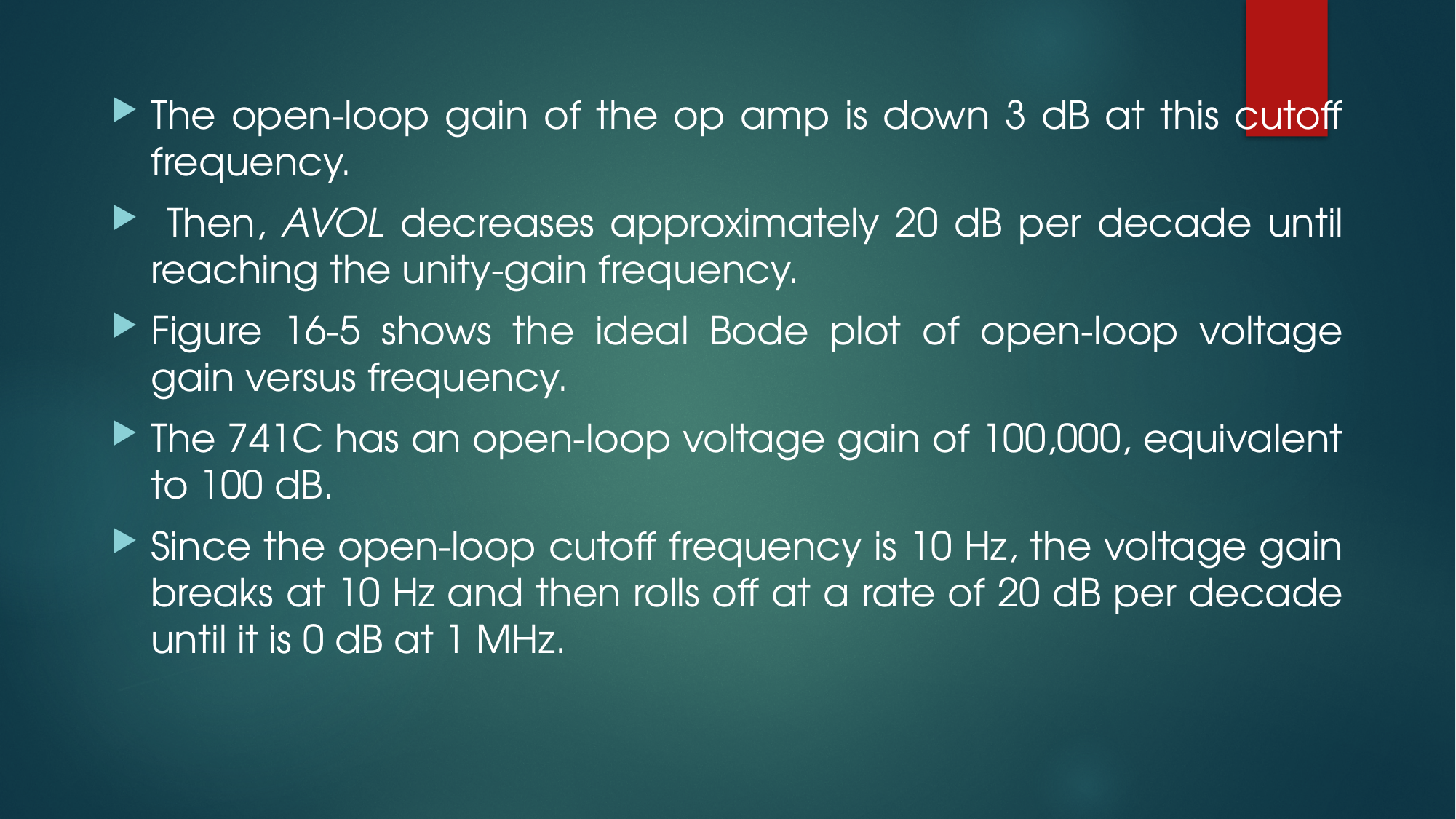

The open-loop gain of the op amp is down 3 dB at this cutoff frequency.
 Then, AVOL decreases approximately 20 dB per decade until reaching the unity-gain frequency.
Figure 16-5 shows the ideal Bode plot of open-loop voltage gain versus frequency.
The 741C has an open-loop voltage gain of 100,000, equivalent to 100 dB.
Since the open-loop cutoff frequency is 10 Hz, the voltage gain breaks at 10 Hz and then rolls off at a rate of 20 dB per decade until it is 0 dB at 1 MHz.